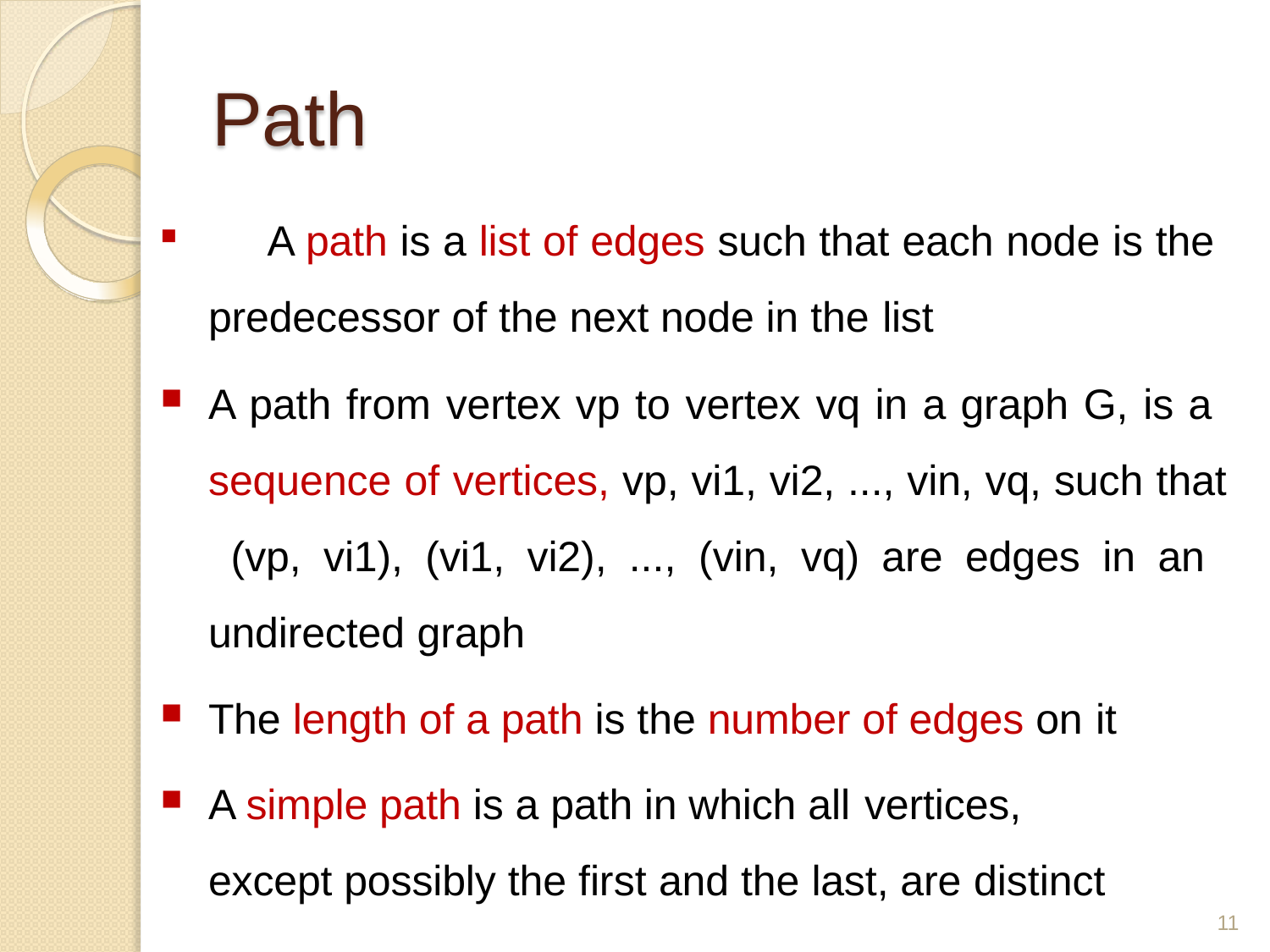

# Path
	A path is a list of edges such that each node is the  predecessor of the next node in the list
A path from vertex vp to vertex vq in a graph G, is a  sequence of vertices, vp, vi1, vi2, ..., vin, vq, such that  (vp, vi1), (vi1, vi2), ..., (vin, vq) are edges in an  undirected graph
The length of a path is the number of edges on it
A simple path is a path in which all vertices,
except possibly the first and the last, are distinct
11